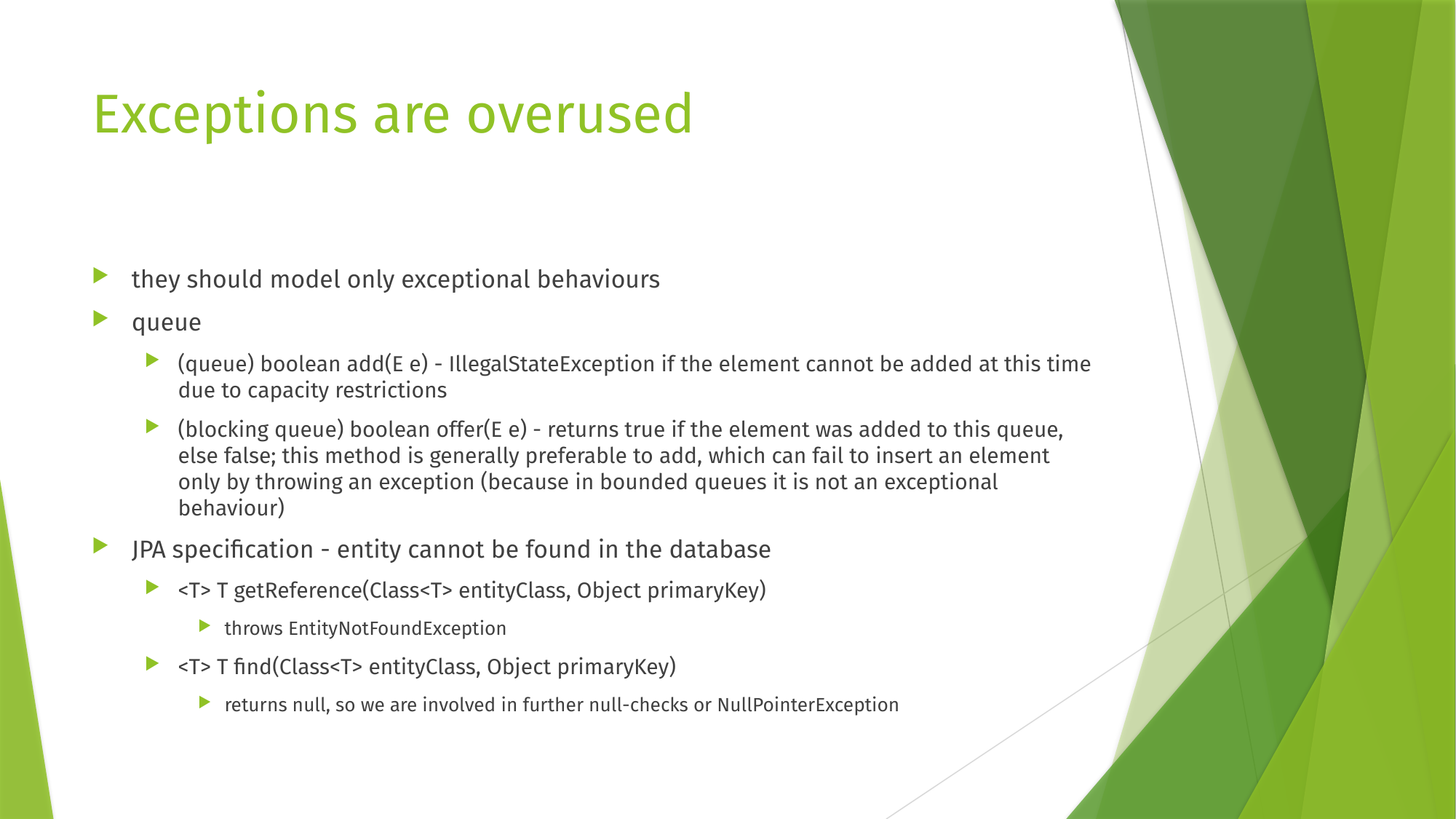

# Exceptions are overused
they should model only exceptional behaviours
queue
(queue) boolean add(E e) - IllegalStateException if the element cannot be added at this time due to capacity restrictions
(blocking queue) boolean offer(E e) - returns true if the element was added to this queue, else false; this method is generally preferable to add, which can fail to insert an element only by throwing an exception (because in bounded queues it is not an exceptional behaviour)
JPA specification - entity cannot be found in the database
<T> T getReference(Class<T> entityClass, Object primaryKey)
throws EntityNotFoundException
<T> T find(Class<T> entityClass, Object primaryKey)
returns null, so we are involved in further null-checks or NullPointerException